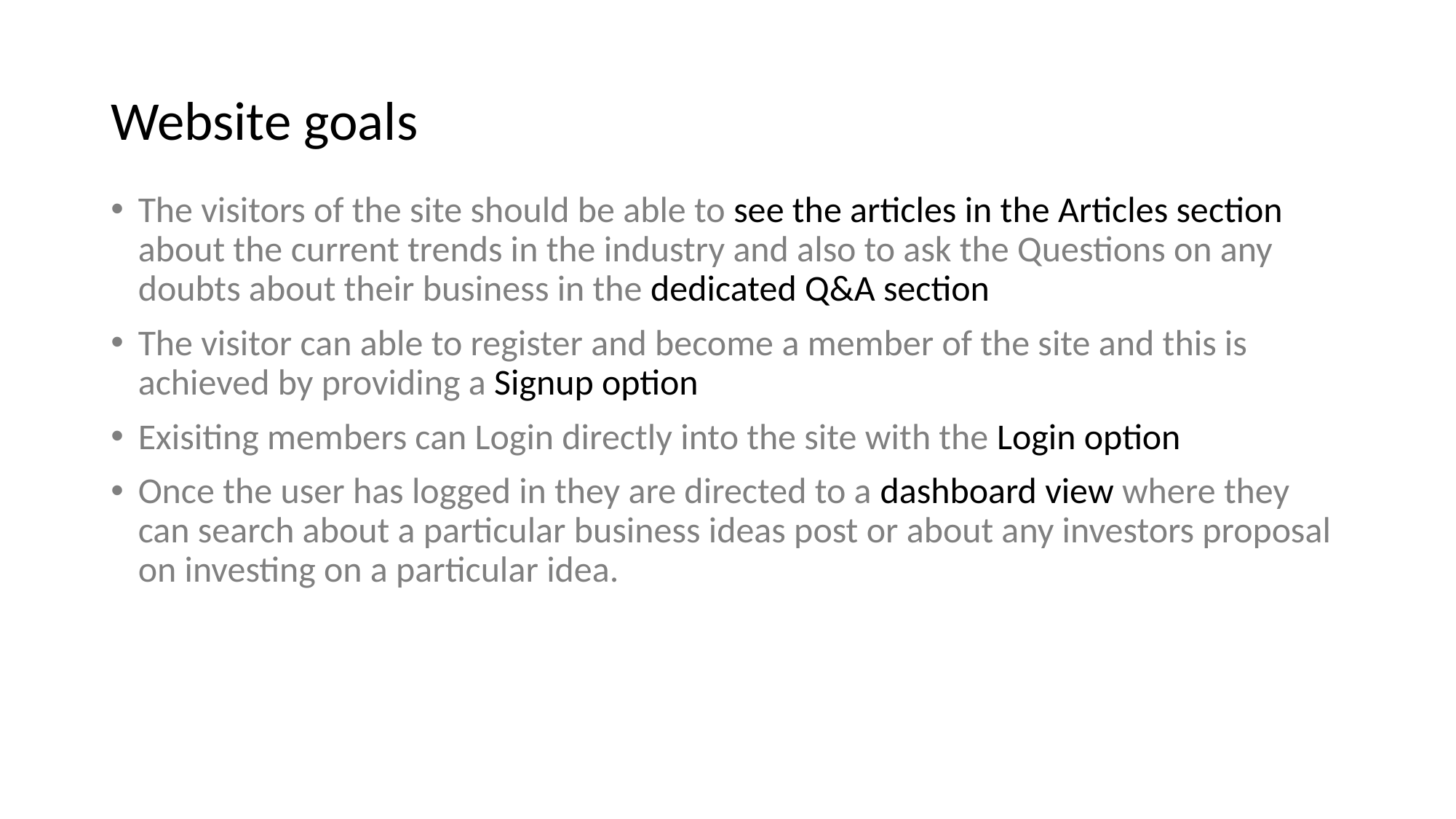

# Website goals
The visitors of the site should be able to see the articles in the Articles section about the current trends in the industry and also to ask the Questions on any doubts about their business in the dedicated Q&A section
The visitor can able to register and become a member of the site and this is achieved by providing a Signup option
Exisiting members can Login directly into the site with the Login option
Once the user has logged in they are directed to a dashboard view where they can search about a particular business ideas post or about any investors proposal on investing on a particular idea.